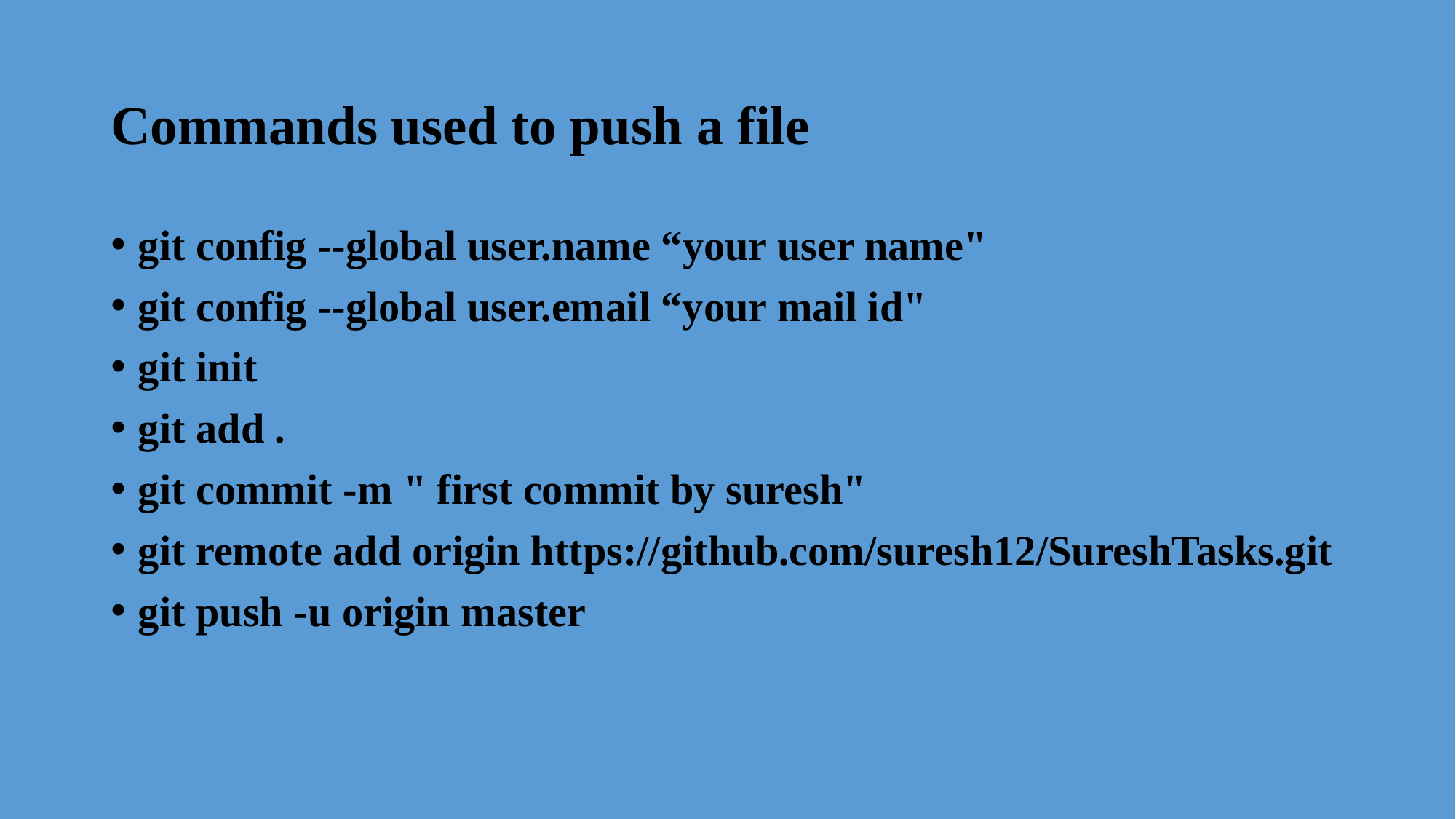

# Commands used to push a file
git config --global user.name “your user name"
git config --global user.email “your mail id"
git init
git add .
git commit -m " first commit by suresh"
git remote add origin https://github.com/suresh12/SureshTasks.git
git push -u origin master